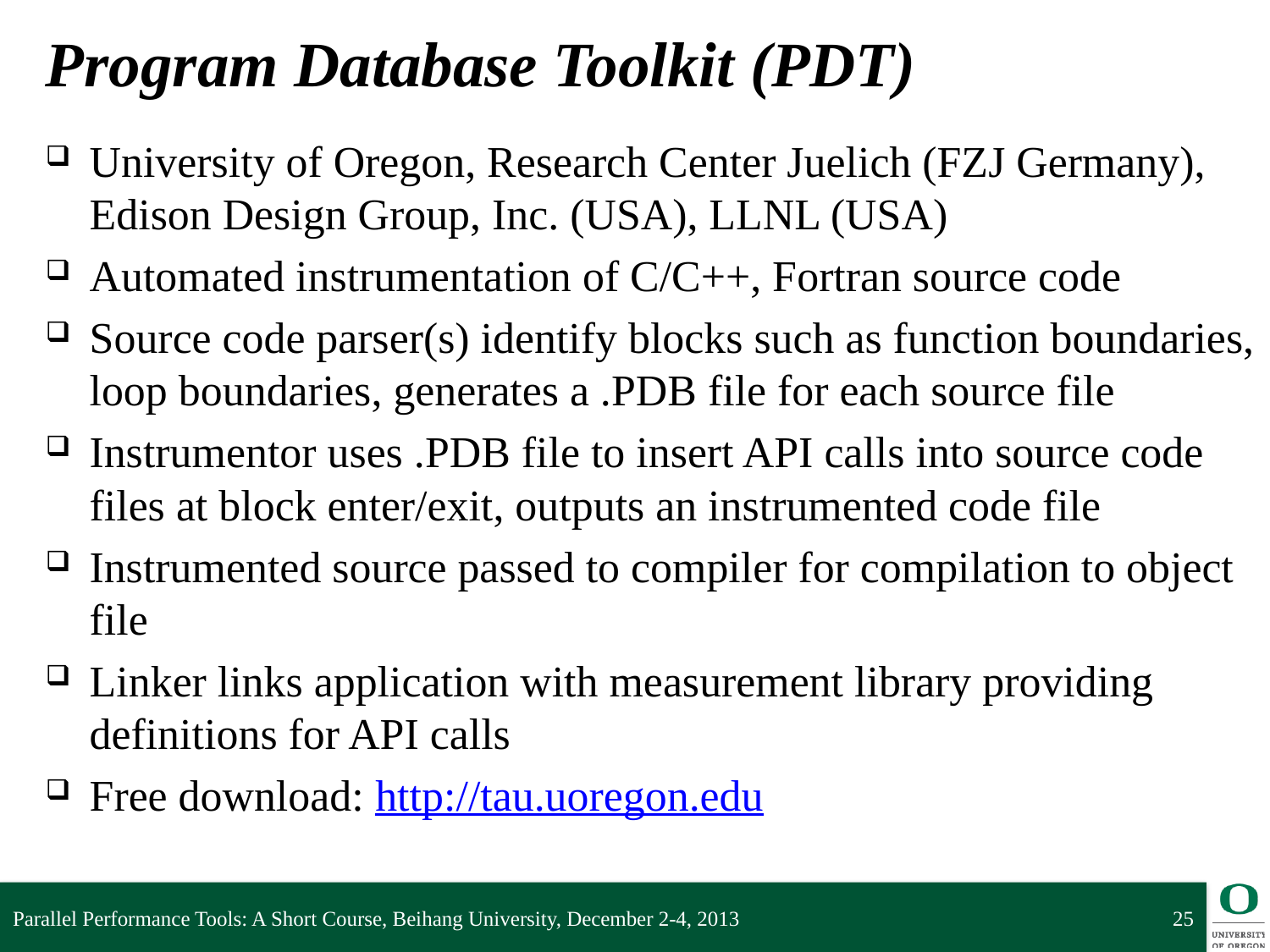

# Program Database Toolkit (PDT)
University of Oregon, Research Center Juelich (FZJ Germany), Edison Design Group, Inc. (USA), LLNL (USA)
Automated instrumentation of C/C++, Fortran source code
Source code parser(s) identify blocks such as function boundaries, loop boundaries, generates a .PDB file for each source file
Instrumentor uses .PDB file to insert API calls into source code files at block enter/exit, outputs an instrumented code file
Instrumented source passed to compiler for compilation to object file
Linker links application with measurement library providing definitions for API calls
Free download: http://tau.uoregon.edu
Parallel Performance Tools: A Short Course, Beihang University, December 2-4, 2013
25